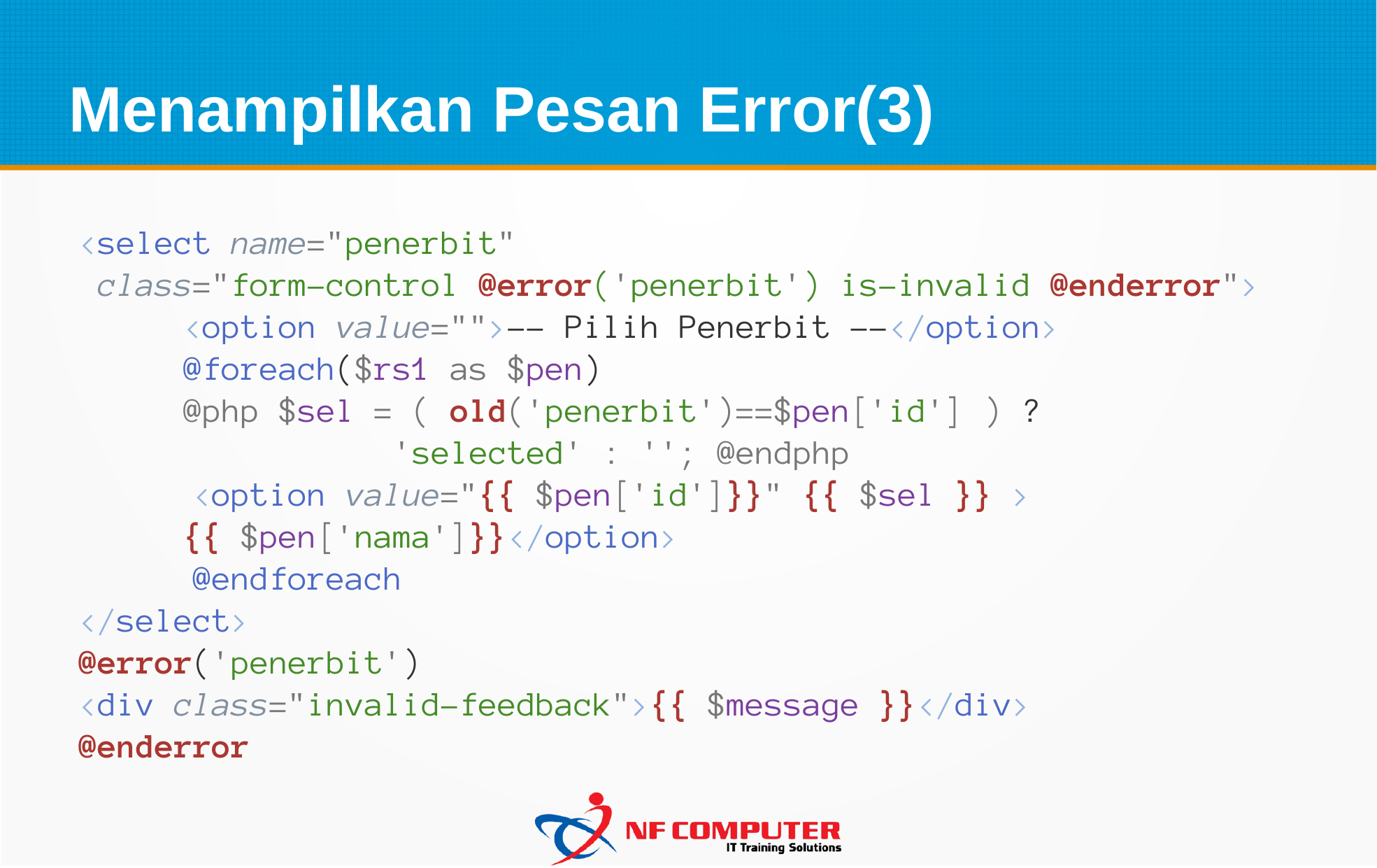

Menampilkan Pesan Error(3)
<select name="penerbit"
 class="form-control @error('penerbit') is-invalid @enderror">
	<option value="">-- Pilih Penerbit --</option>
	@foreach($rs1 as $pen)
	@php $sel = ( old('penerbit')==$pen['id'] ) ?
			'selected' : ''; @endphp
      <option value="{{ $pen['id']}}" {{ $sel }} >
	{{ $pen['nama']}}</option>
      @endforeach
</select>
@error('penerbit')
<div class="invalid-feedback">{{ $message }}</div>
@enderror